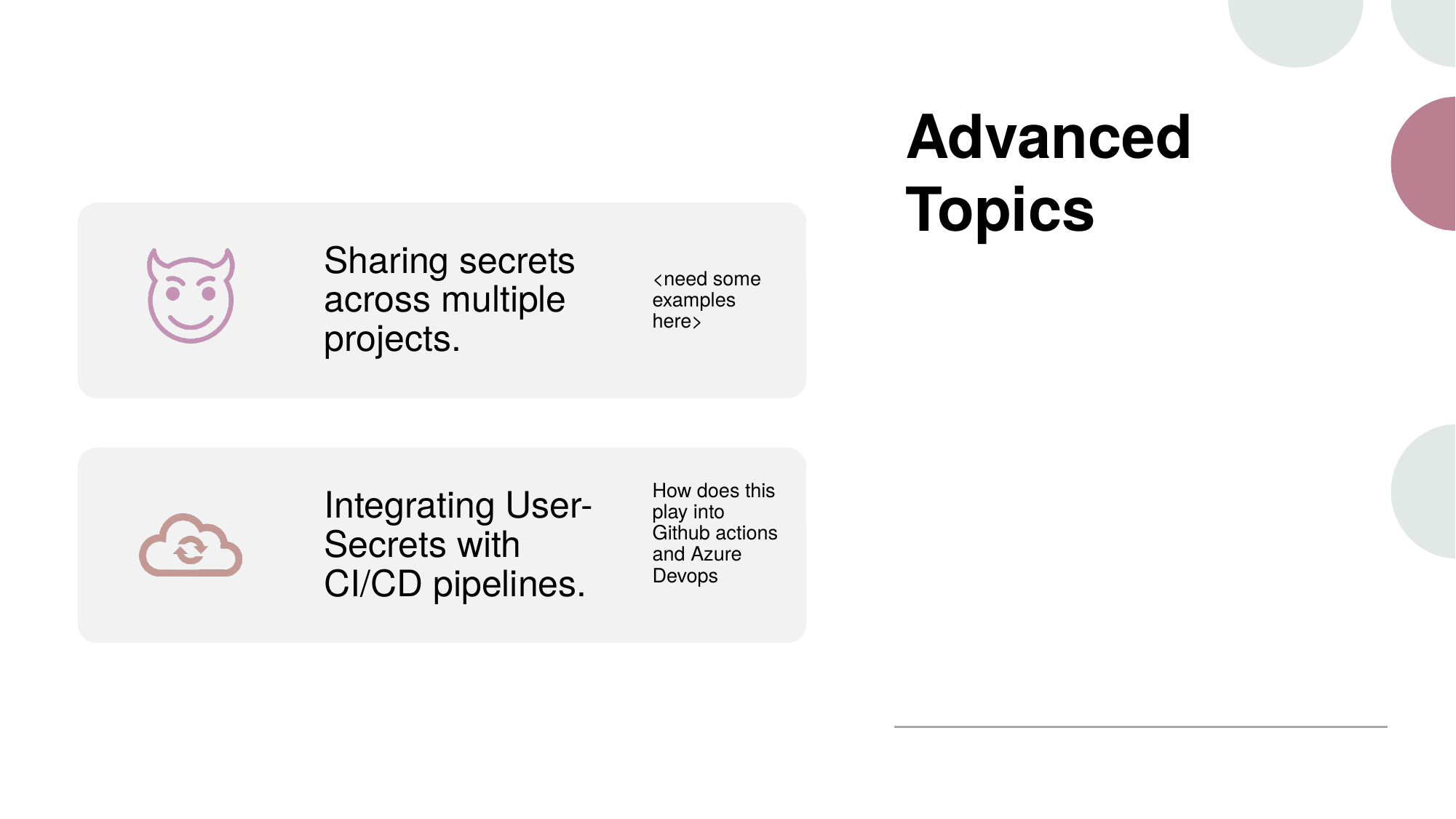

# Advanced Topics
Sharing secrets across multiple projects.
<need some examples here>
Integrating User-Secrets with CI/CD pipelines.
How does this play into Github actions and Azure Devops